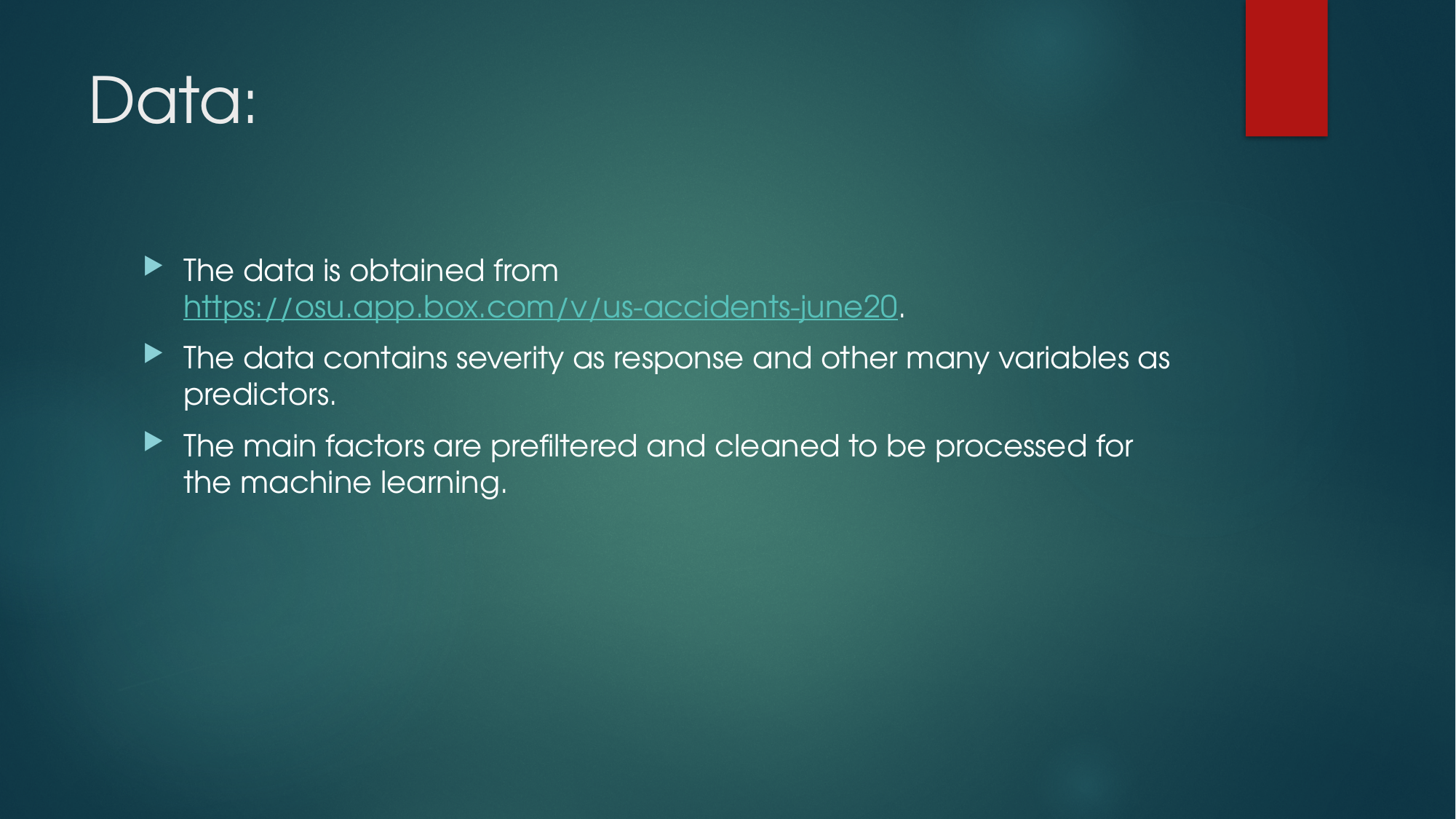

# Data:
The data is obtained from https://osu.app.box.com/v/us-accidents-june20.
The data contains severity as response and other many variables as predictors.
The main factors are prefiltered and cleaned to be processed for the machine learning.